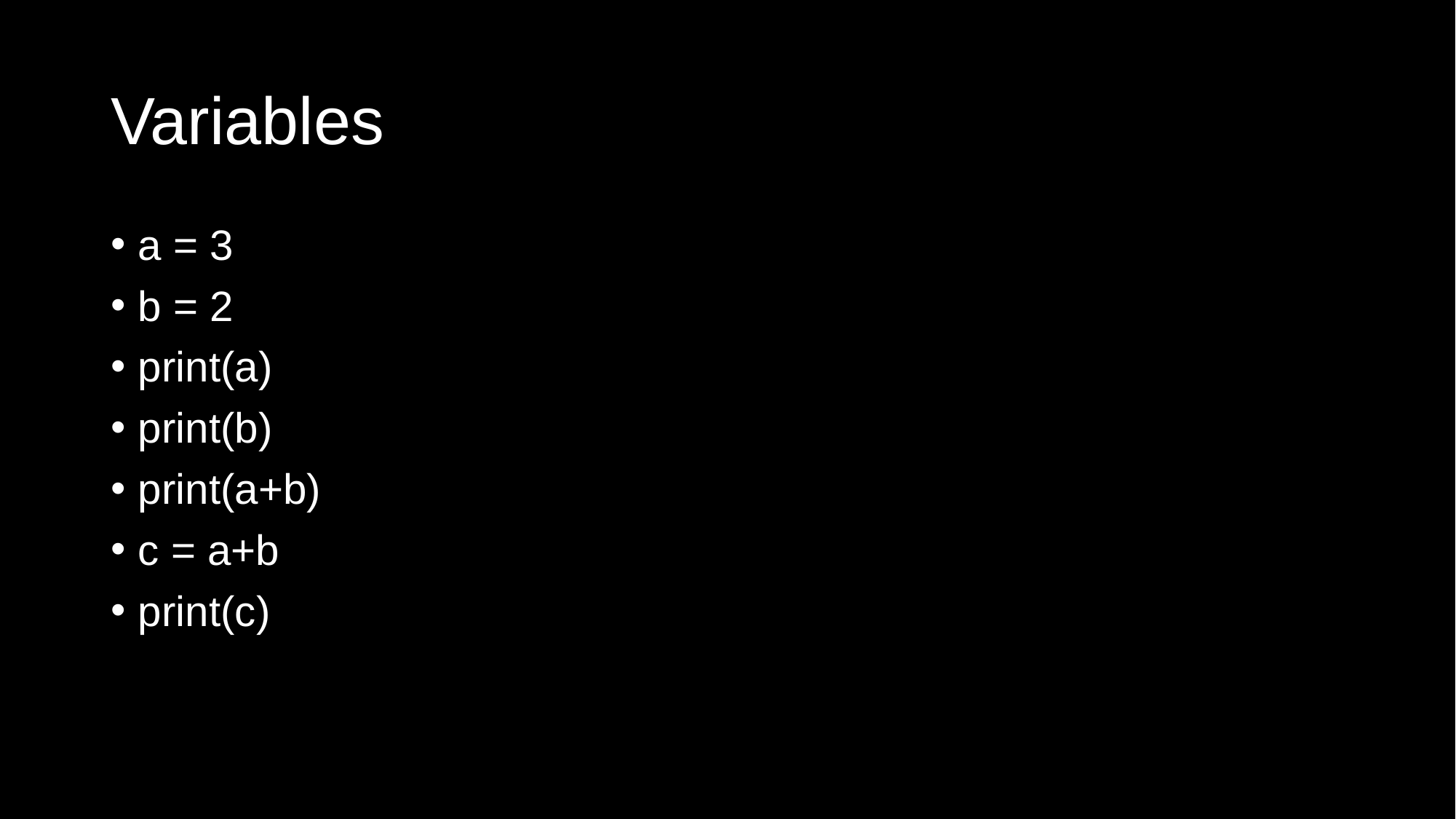

# Variables
a = 3
b = 2
print(a)
print(b)
print(a+b)
c = a+b
print(c)